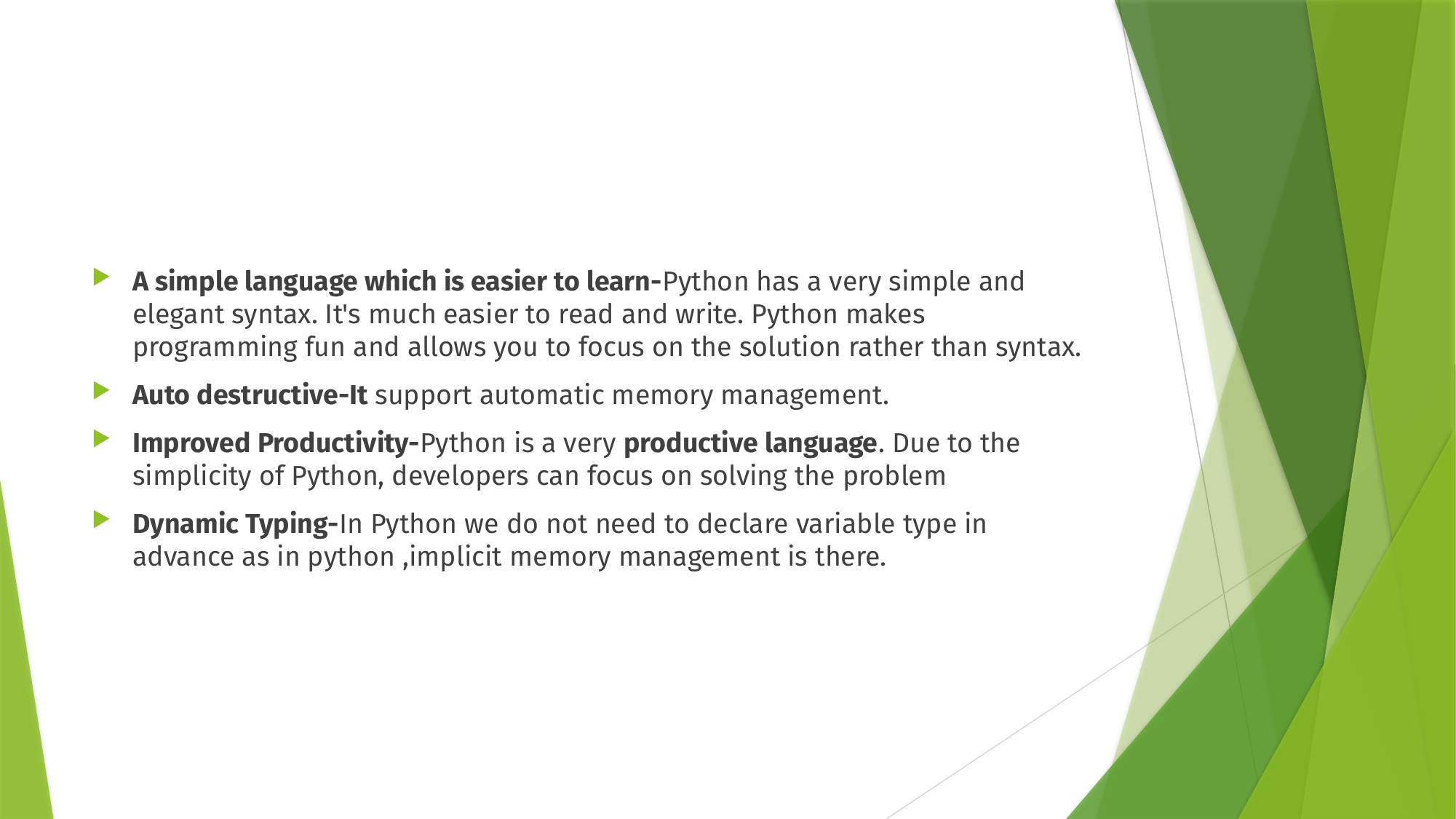

#
A simple language which is easier to learn-Python has a very simple and elegant syntax. It's much easier to read and write. Python makes programming fun and allows you to focus on the solution rather than syntax.
Auto destructive-It support automatic memory management.
Improved Productivity-Python is a very productive language. Due to the simplicity of Python, developers can focus on solving the problem
Dynamic Typing-In Python we do not need to declare variable type in advance as in python ,implicit memory management is there.